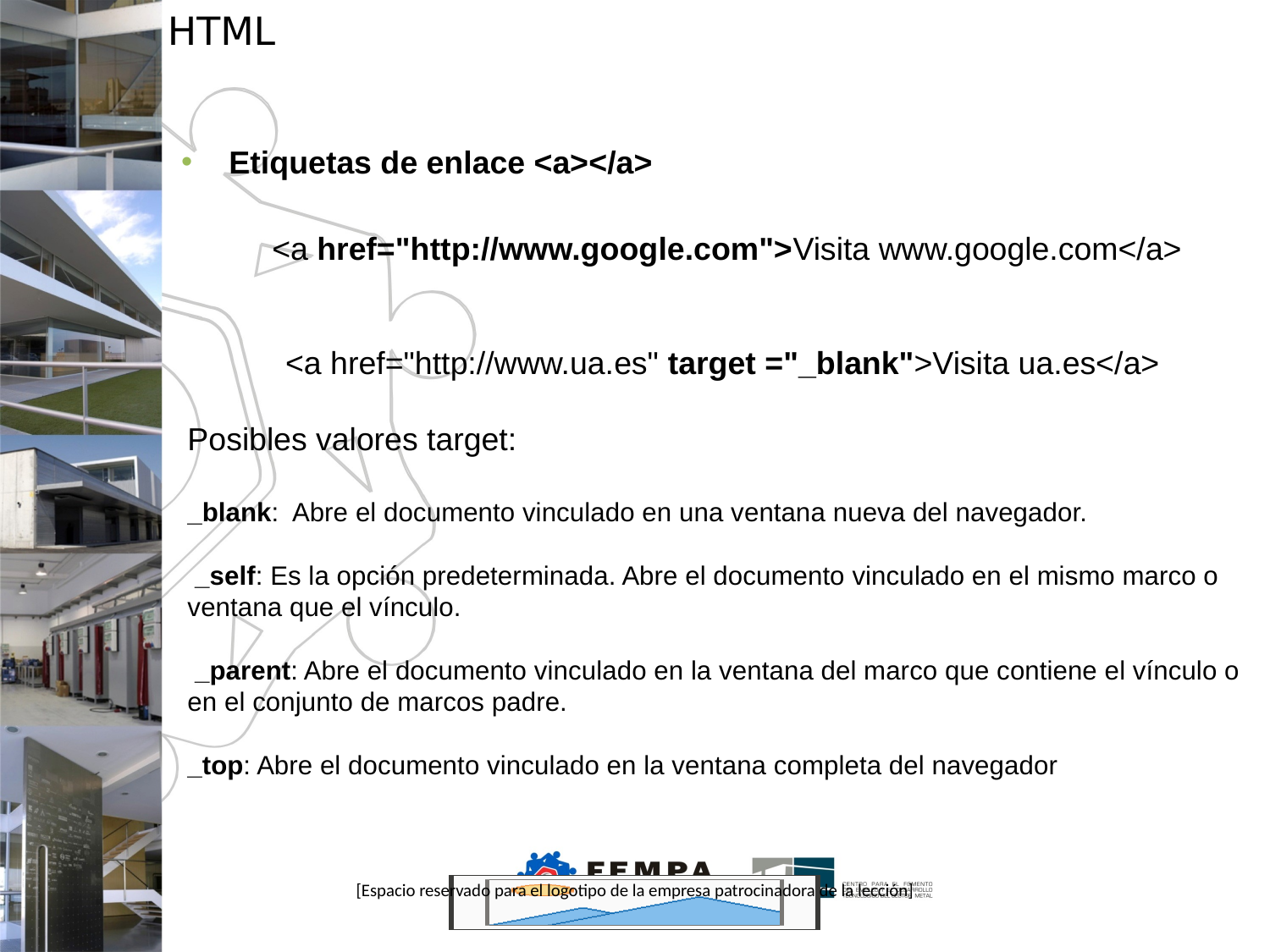

HTML

Etiquetas de enlace <a></a>

 <a href="http://www.google.com">Visita www.google.com</a>

<a href="http://www.ua.es" target ="_blank">Visita ua.es</a>

Posibles valores target:

_blank:  Abre el documento vinculado en una ventana nueva del navegador.

 _self: Es la opción predeterminada. Abre el documento vinculado en el mismo marco o ventana que el vínculo.

 _parent: Abre el documento vinculado en la ventana del marco que contiene el vínculo o en el conjunto de marcos padre.

_top: Abre el documento vinculado en la ventana completa del navegador